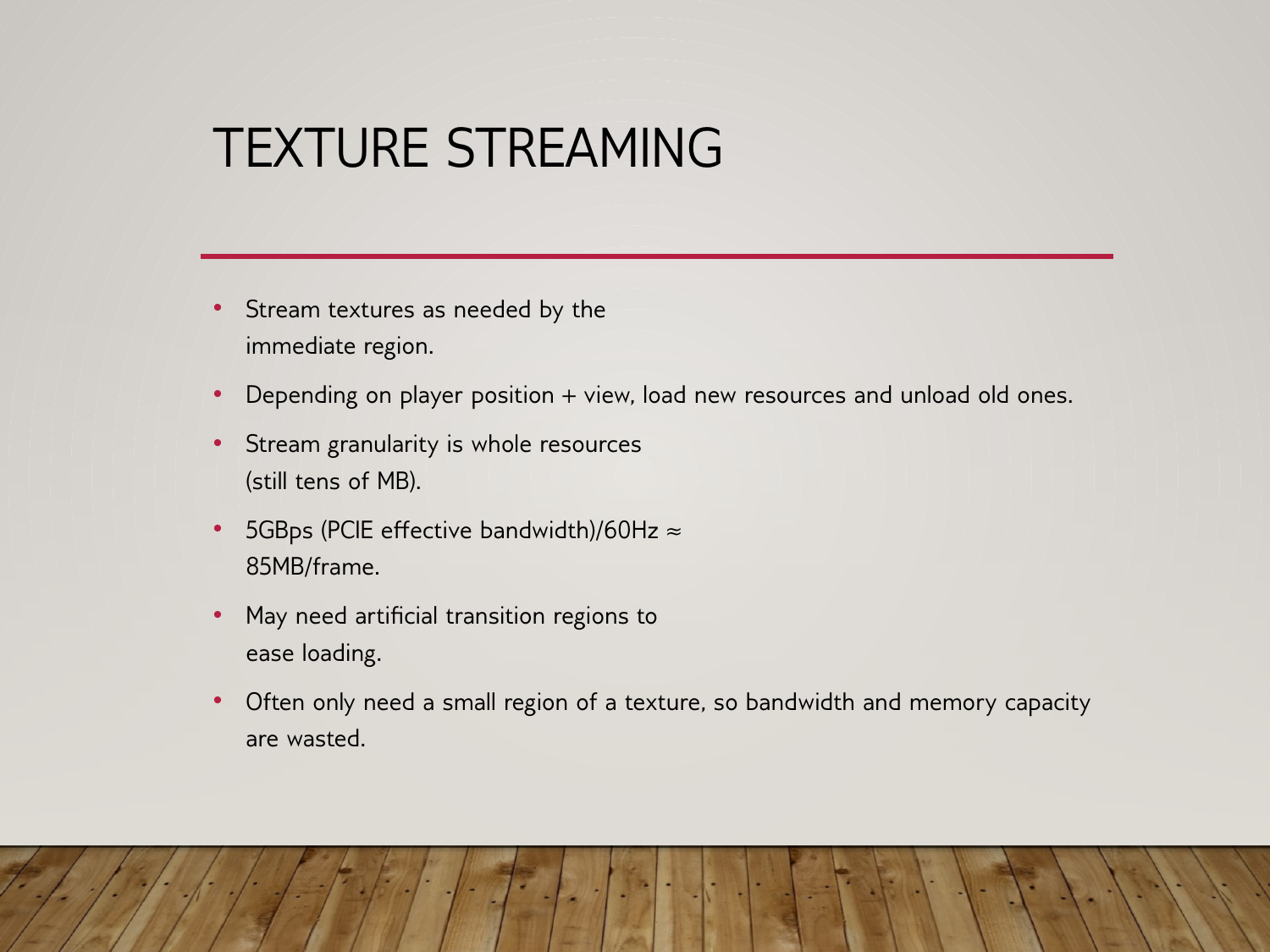

# Texture streaming
Stream textures as needed by the
immediate region.
Depending on player position + view, load new resources and unload old ones.
Stream granularity is whole resources
(still tens of MB).
5GBps (PCIE effective bandwidth)/60Hz ≈
85MB/frame.
May need artificial transition regions to
ease loading.
Often only need a small region of a texture, so bandwidth and memory capacity are wasted.